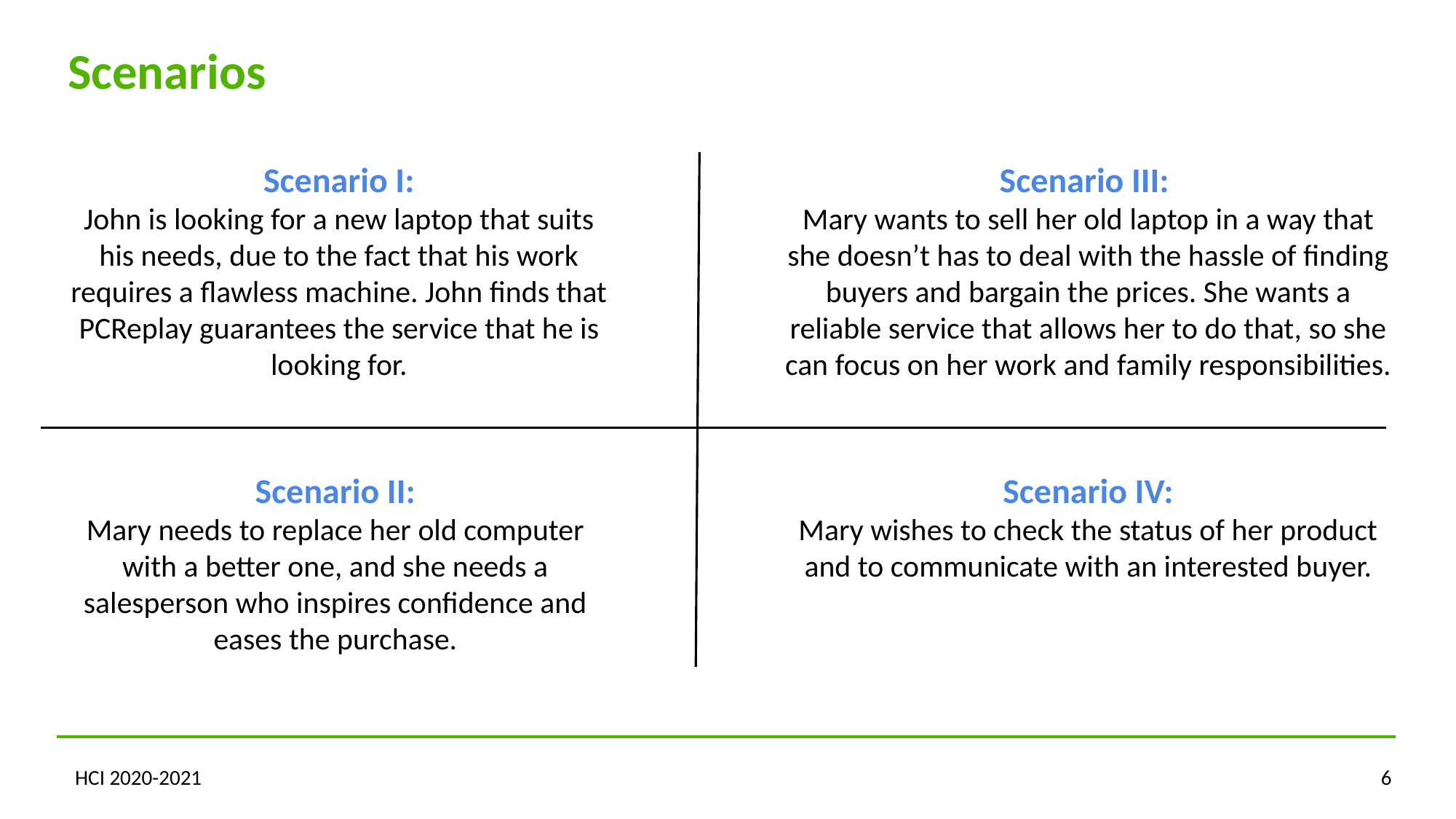

Scenarios
Scenario III:
Mary wants to sell her old laptop in a way that she doesn’t has to deal with the hassle of finding buyers and bargain the prices. She wants a reliable service that allows her to do that, so she can focus on her work and family responsibilities.
Scenario I:
John is looking for a new laptop that suits his needs, due to the fact that his work requires a flawless machine. John finds that PCReplay guarantees the service that he is looking for.
Scenario II:
Mary needs to replace her old computer with a better one, and she needs a salesperson who inspires confidence and eases the purchase.
Scenario IV:
Mary wishes to check the status of her product and to communicate with an interested buyer.
HCI 2020-2021
6